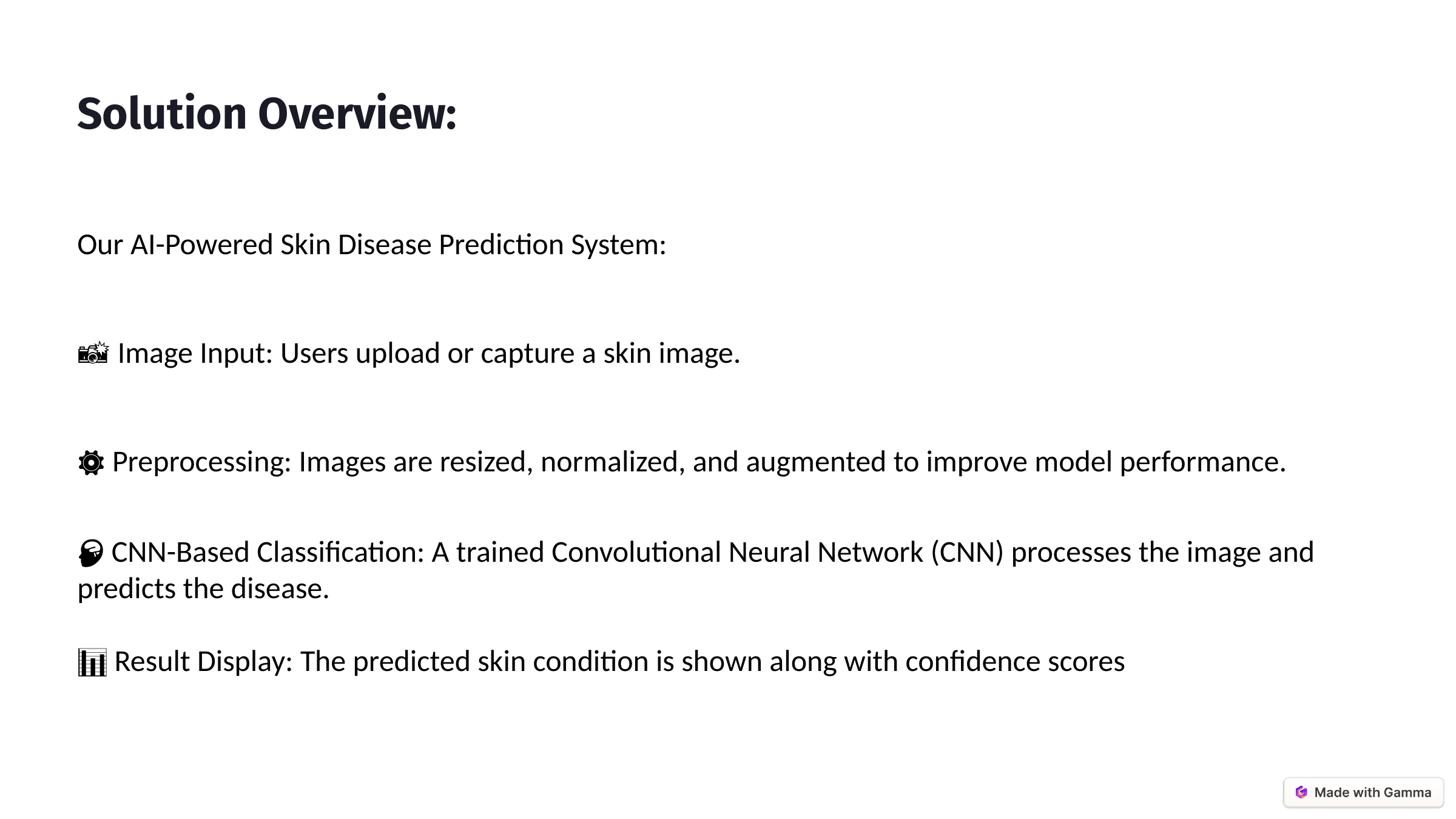

# Solution Overview:
Our AI-Powered Skin Disease Prediction System:

📸 Image Input: Users upload or capture a skin image.

⚙️ Preprocessing: Images are resized, normalized, and augmented to improve model performance.

🧠 CNN-Based Classification: A trained Convolutional Neural Network (CNN) processes the image and predicts the disease.

📊 Result Display: The predicted skin condition is shown along with confidence scores